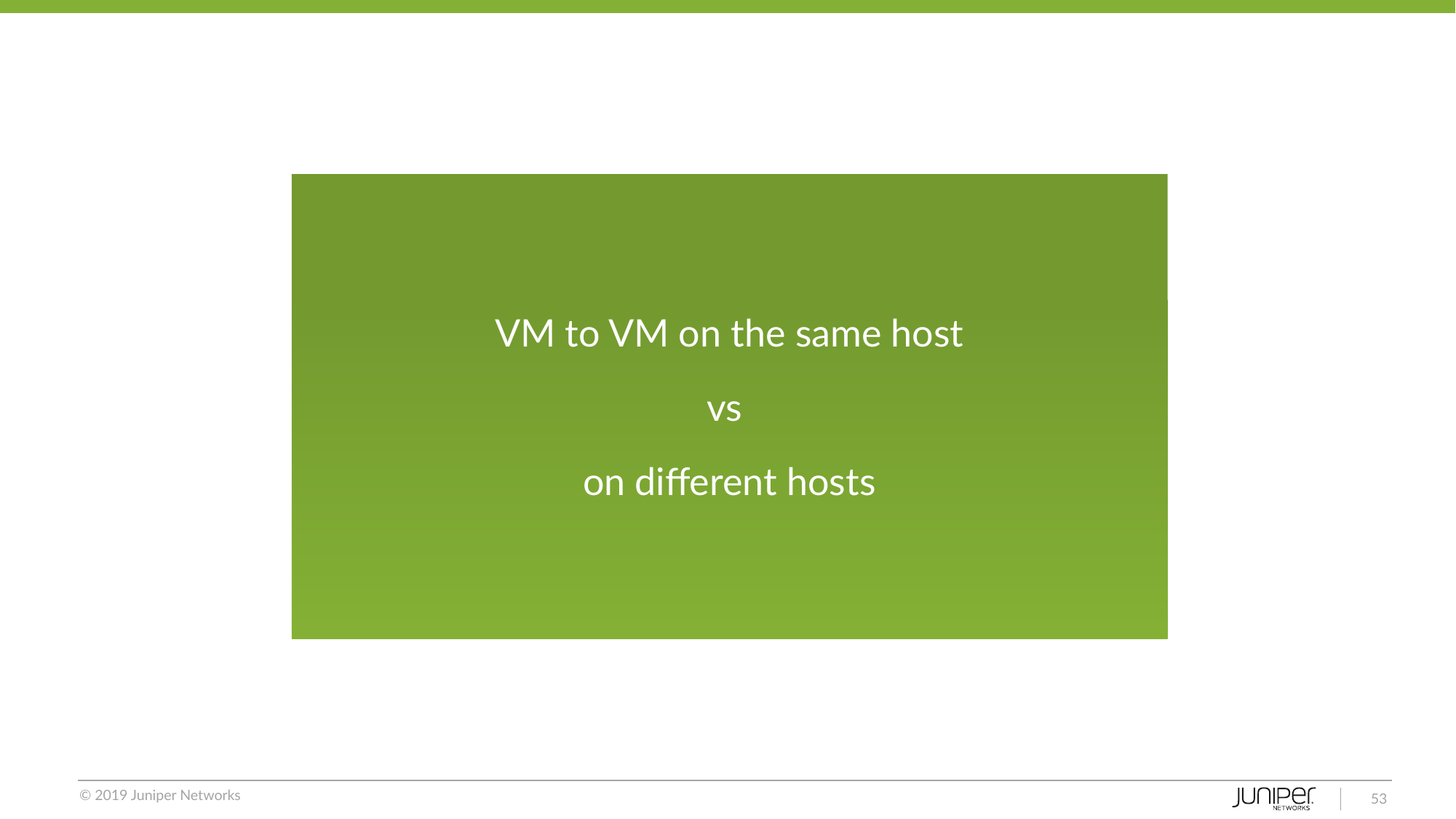

VM to VM on the same host
vs
on different hosts
53